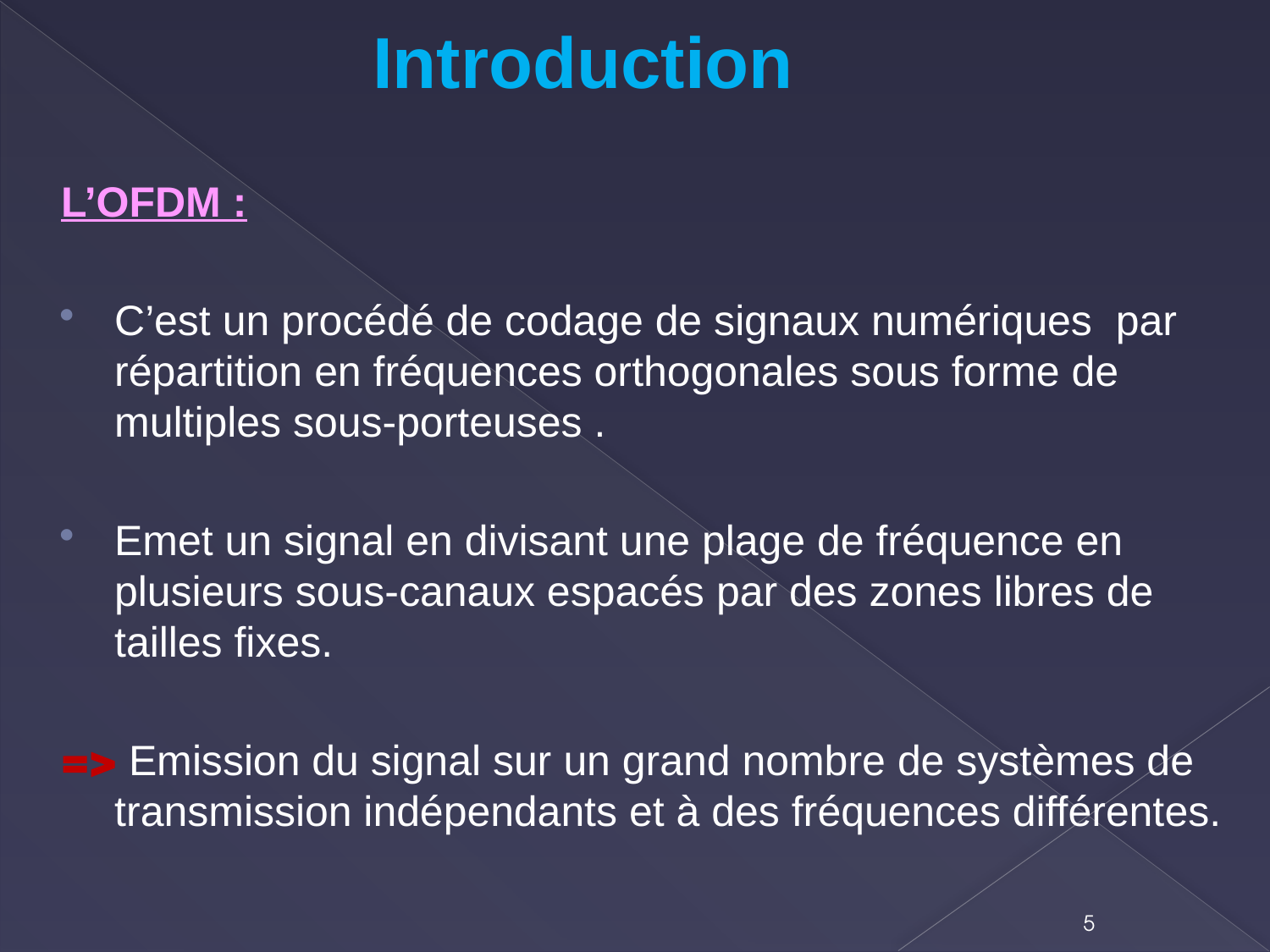

# Introduction
L’OFDM :

C’est un procédé de codage de signaux numériques  par répartition en fréquences orthogonales sous forme de multiples sous-porteuses .

Emet un signal en divisant une plage de fréquence en plusieurs sous-canaux espacés par des zones libres de tailles fixes.

=> Emission du signal sur un grand nombre de systèmes de transmission indépendants et à des fréquences différentes.

5